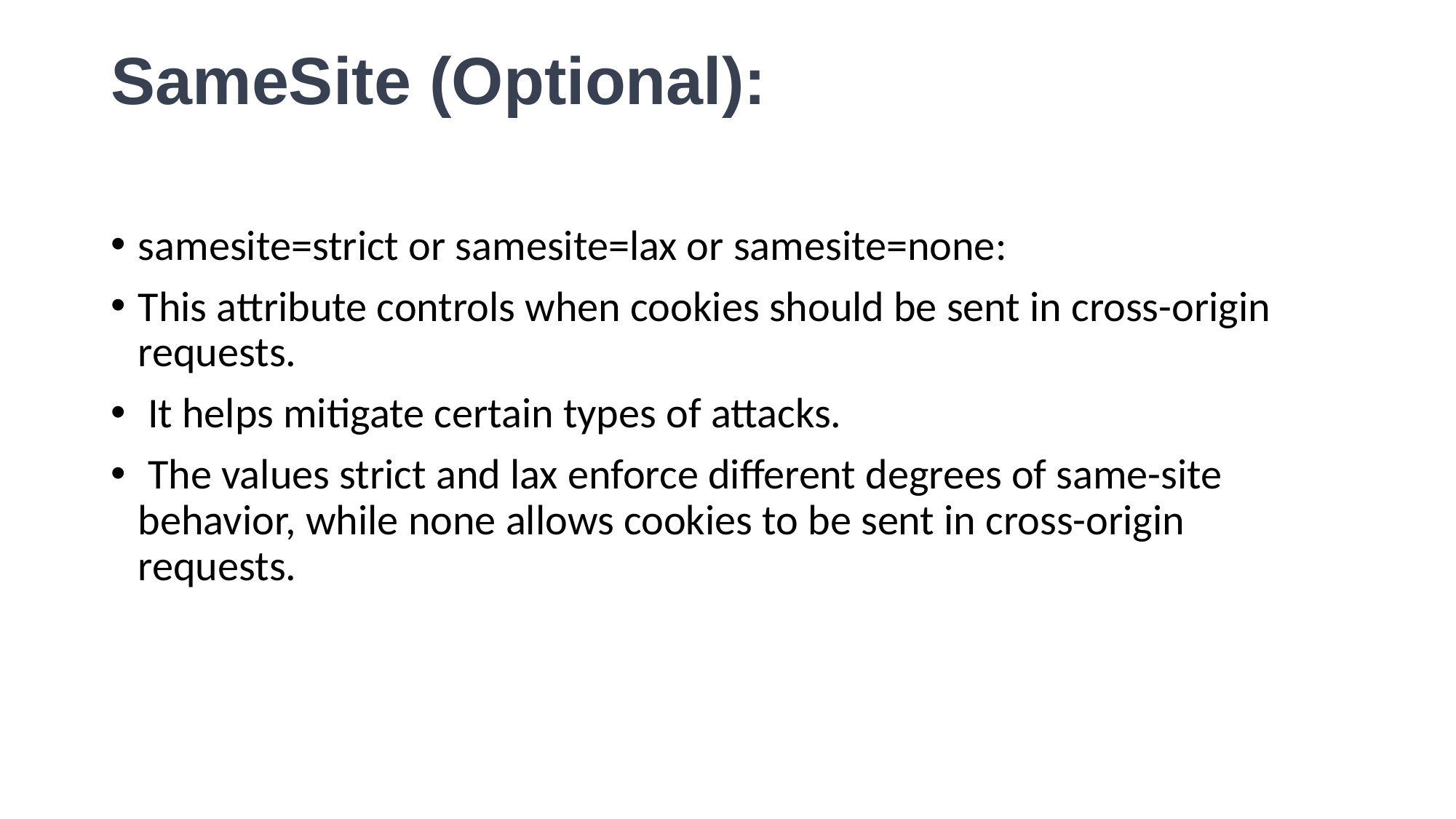

# SameSite (Optional):
samesite=strict or samesite=lax or samesite=none:
This attribute controls when cookies should be sent in cross-origin requests.
 It helps mitigate certain types of attacks.
 The values strict and lax enforce different degrees of same-site behavior, while none allows cookies to be sent in cross-origin requests.